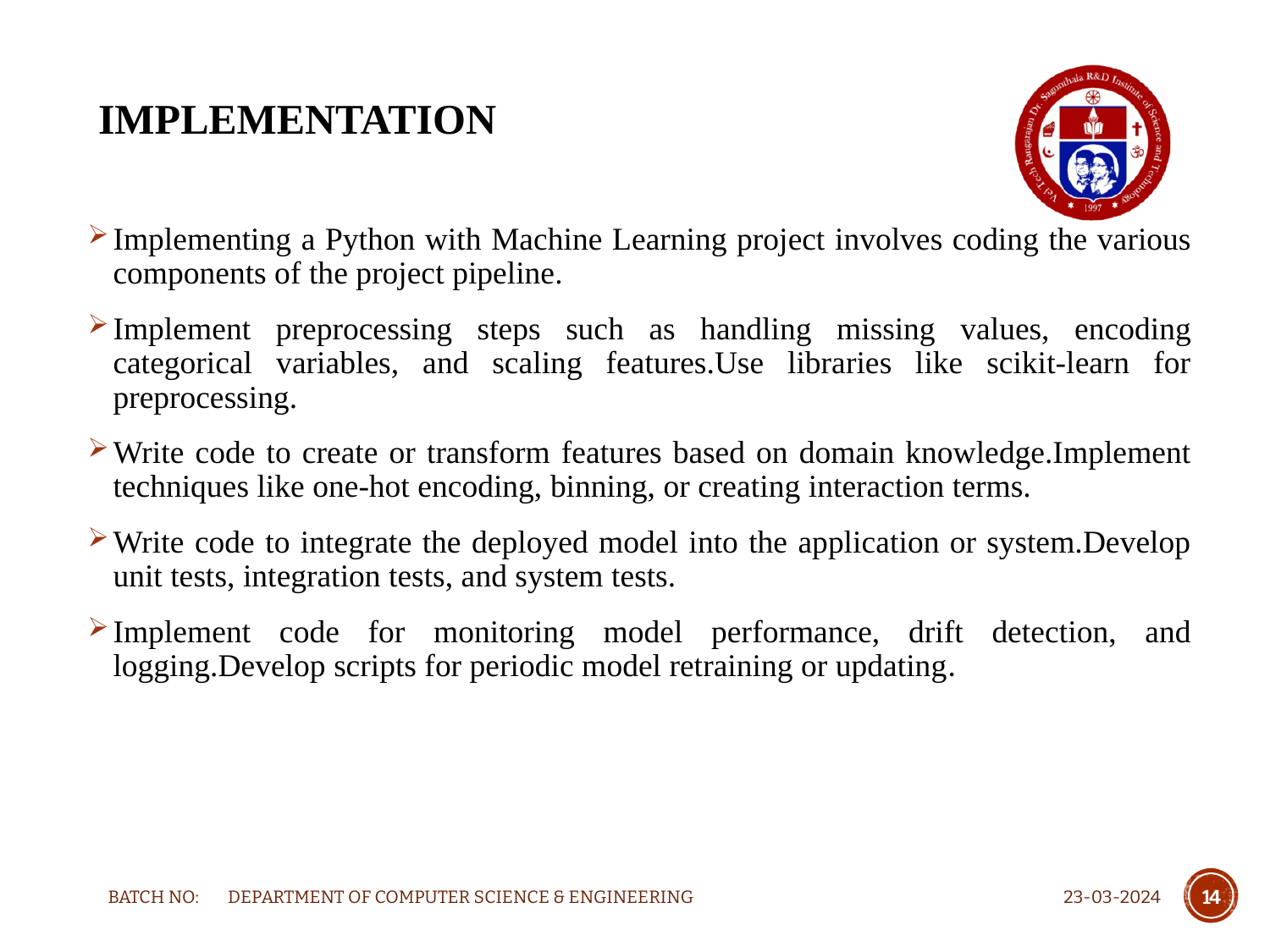

# IMPLEMENTATION
Implementing a Python with Machine Learning project involves coding the various components of the project pipeline.
Implement preprocessing steps such as handling missing values, encoding categorical variables, and scaling features.Use libraries like scikit-learn for preprocessing.
Write code to create or transform features based on domain knowledge.Implement techniques like one-hot encoding, binning, or creating interaction terms.
Write code to integrate the deployed model into the application or system.Develop unit tests, integration tests, and system tests.
Implement code for monitoring model performance, drift detection, and logging.Develop scripts for periodic model retraining or updating.

BATCH NO:        DEPARTMENT OF COMPUTER SCIENCE & ENGINEERING
23-03-2024
14